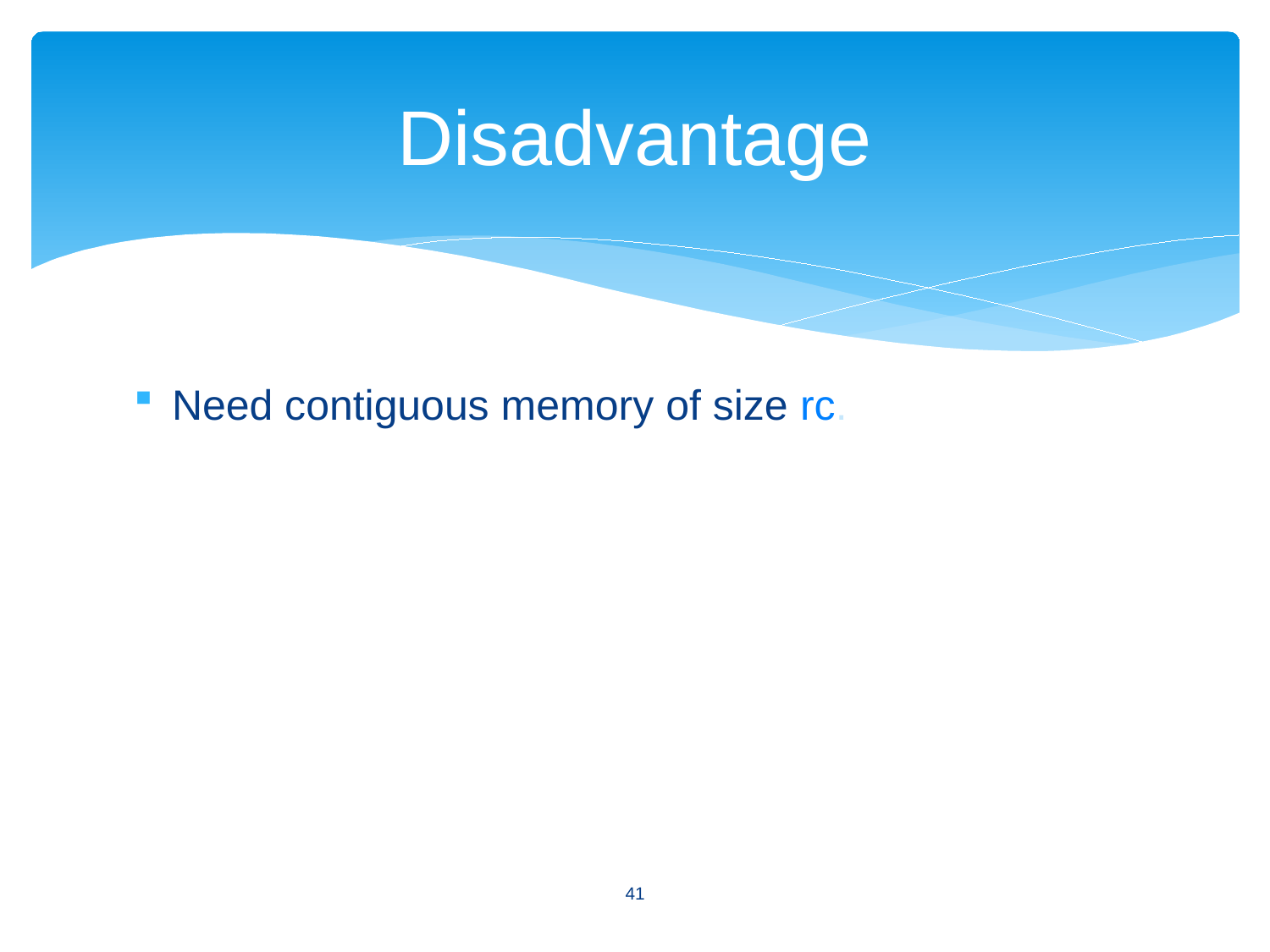

# Disadvantage
Need contiguous memory of size rc.

41